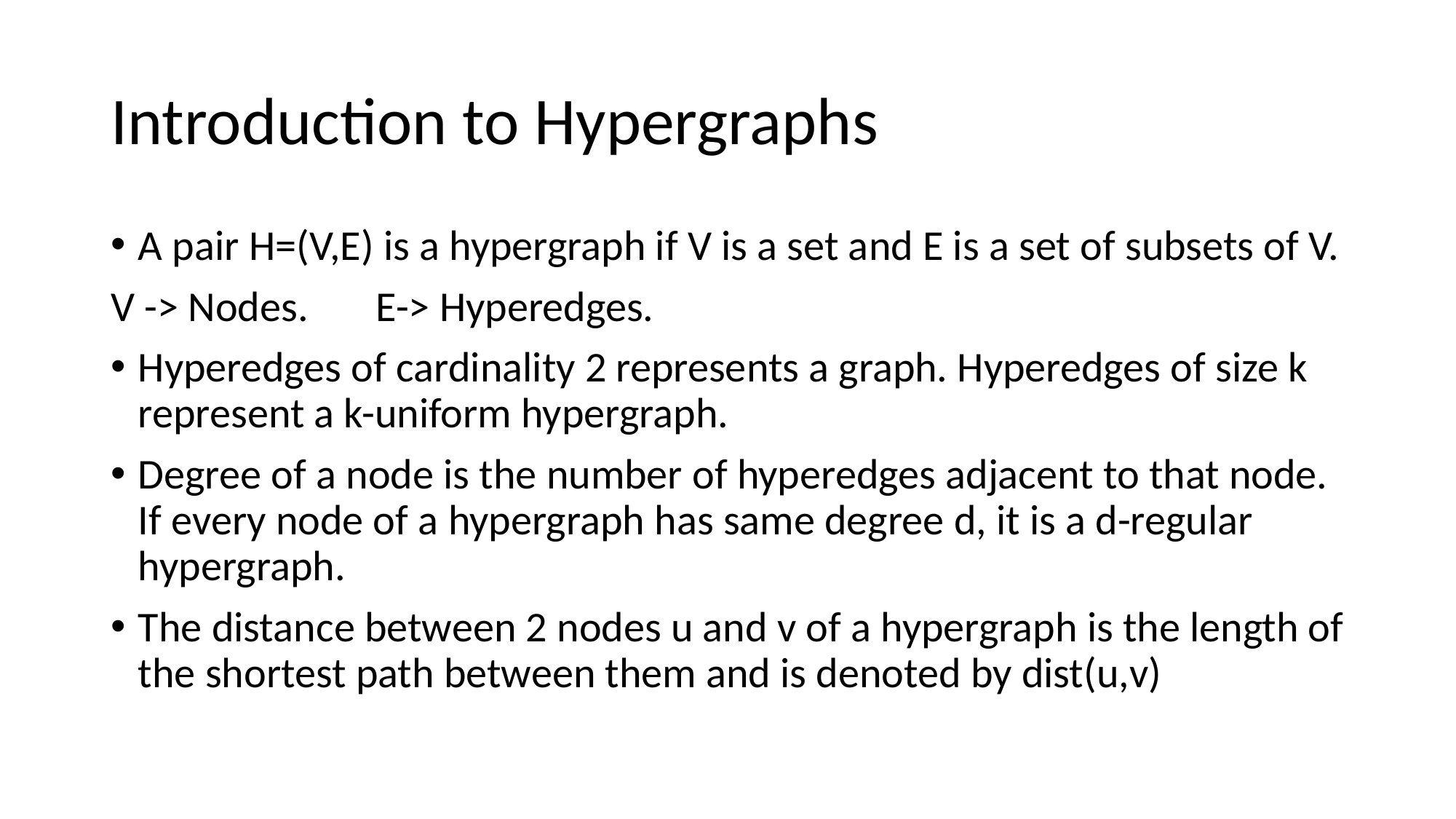

# Introduction to Hypergraphs
A pair H=(V,E) is a hypergraph if V is a set and E is a set of subsets of V.
V -> Nodes.       E-> Hyperedges.
Hyperedges of cardinality 2 represents a graph. Hyperedges of size k represent a k-uniform hypergraph.
Degree of a node is the number of hyperedges adjacent to that node. If every node of a hypergraph has same degree d, it is a d-regular hypergraph.
The distance between 2 nodes u and v of a hypergraph is the length of the shortest path between them and is denoted by dist(u,v)